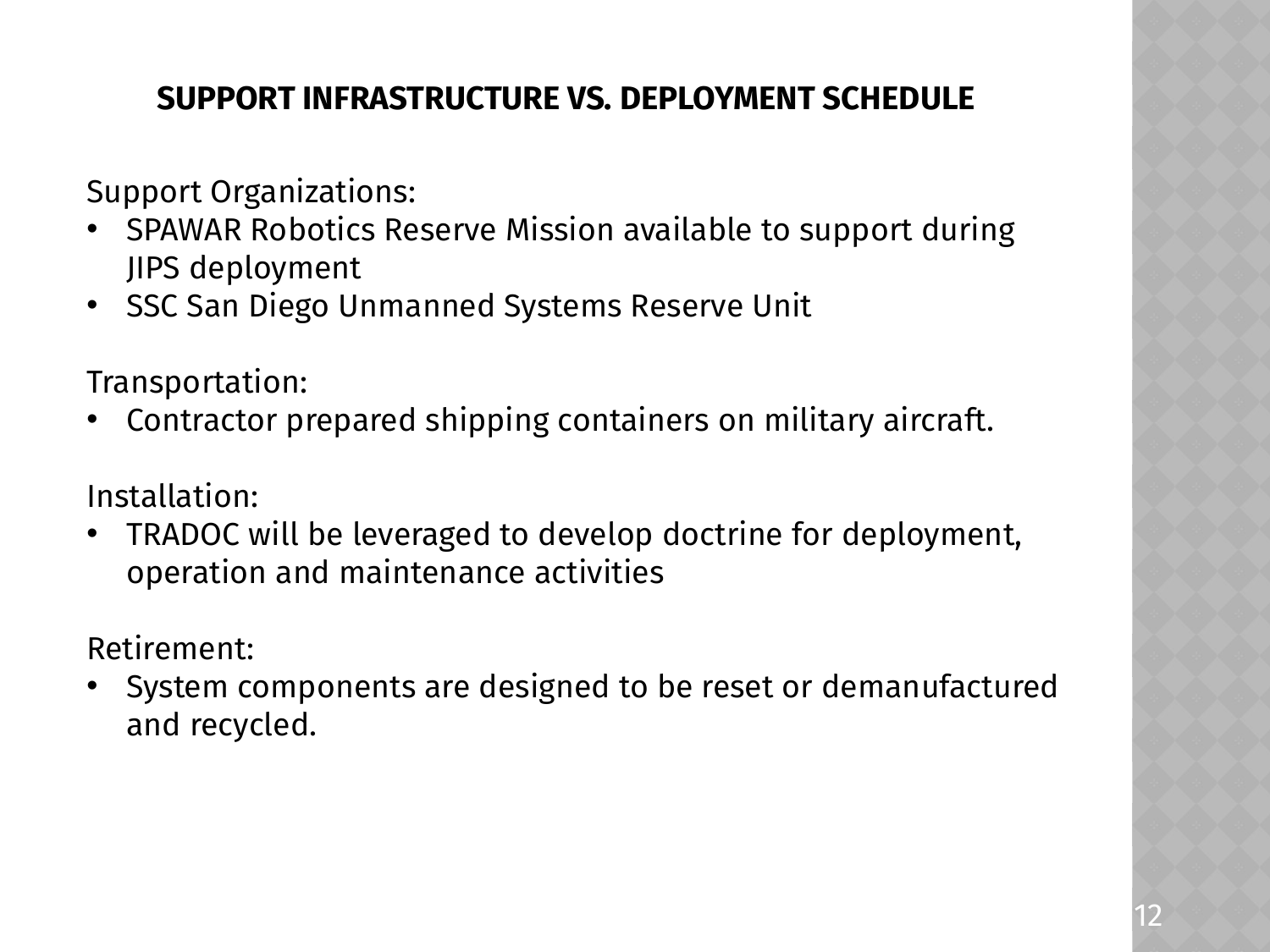

# Support Infrastructure vs. Deployment Schedule
Support Organizations:
SPAWAR Robotics Reserve Mission available to support during JIPS deployment
SSC San Diego Unmanned Systems Reserve Unit

Transportation:
Contractor prepared shipping containers on military aircraft.

Installation:
TRADOC will be leveraged to develop doctrine for deployment, operation and maintenance activities

Retirement:
System components are designed to be reset or demanufactured and recycled.
12